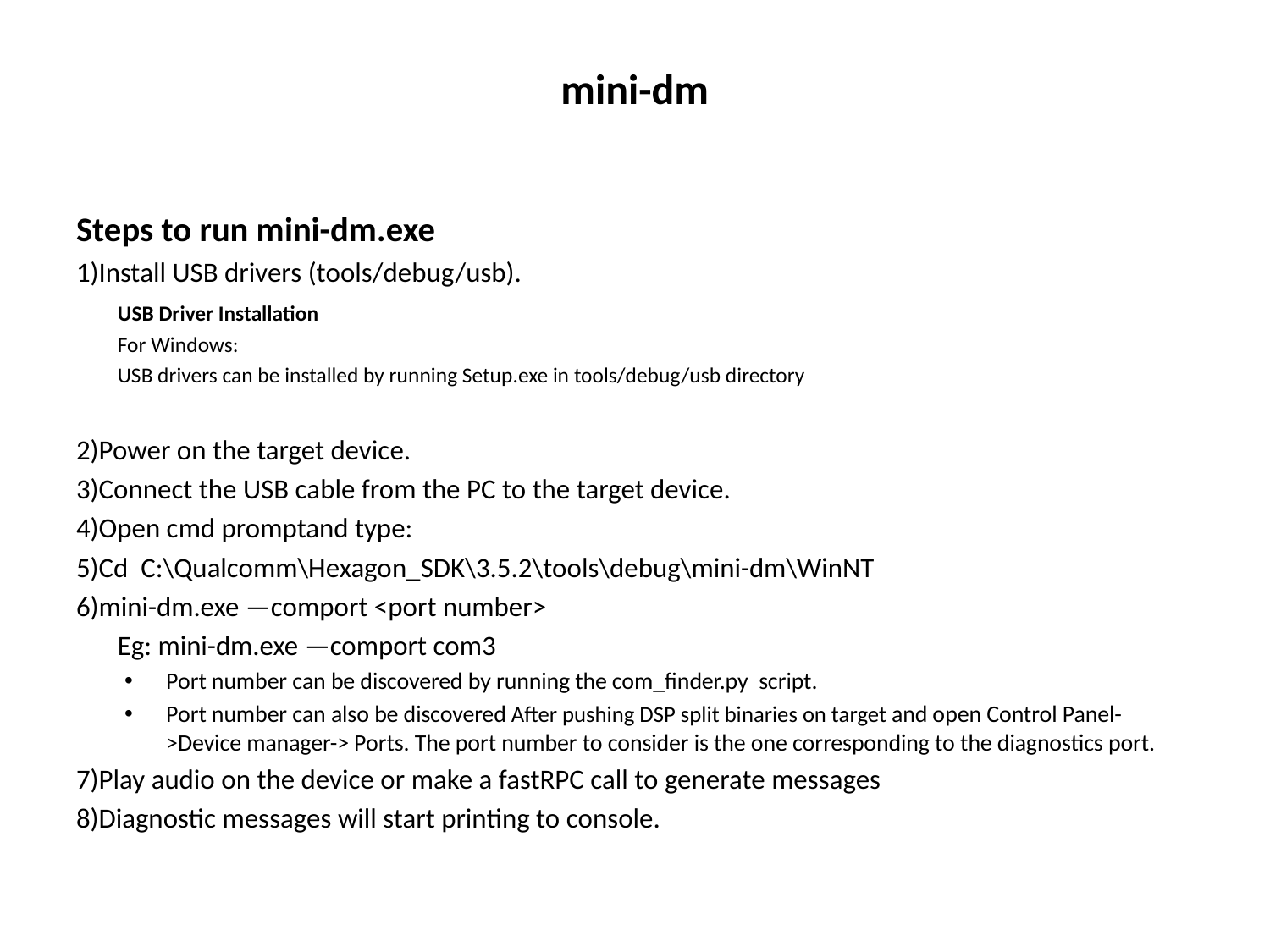

# mini-dm
Steps to run mini-dm.exe
1)Install USB drivers (tools/debug/usb).
	USB Driver Installation
		For Windows:
		USB drivers can be installed by running Setup.exe in tools/debug/usb directory

2)Power on the target device.
3)Connect the USB cable from the PC to the target device.
4)Open cmd promptand type:
5)Cd  C:\Qualcomm\Hexagon_SDK\3.5.2\tools\debug\mini-dm\WinNT
6)mini-dm.exe —comport <port number>
	Eg: mini-dm.exe —comport com3
Port number can be discovered by running the com_finder.py  script.
Port number can also be discovered After pushing DSP split binaries on target and open Control Panel->Device manager-> Ports. The port number to consider is the one corresponding to the diagnostics port.
7)Play audio on the device or make a fastRPC call to generate messages
8)Diagnostic messages will start printing to console.